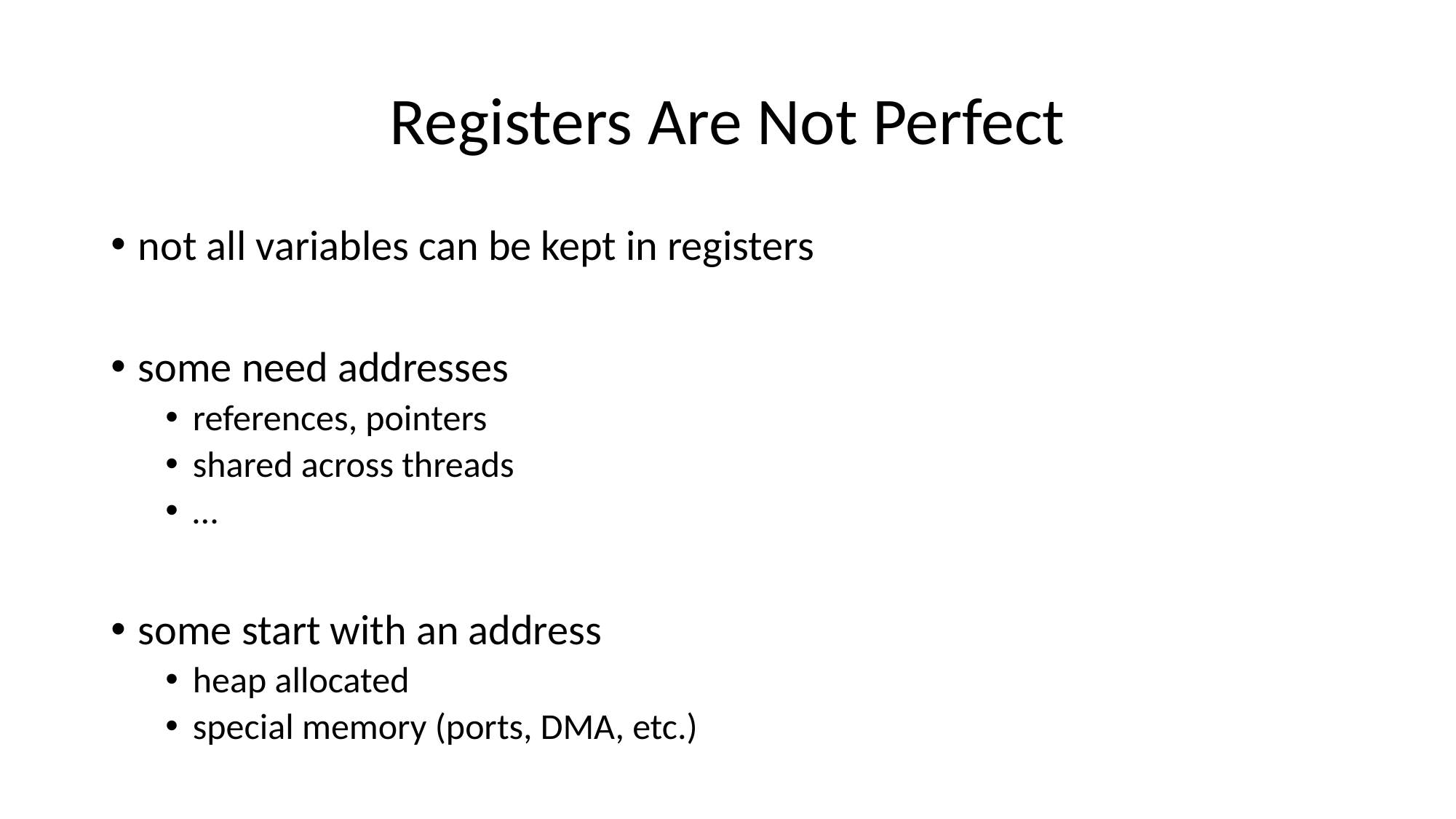

# Registers Are Not Perfect
not all variables can be kept in registers

some need addresses
references, pointers
shared across threads
…

some start with an address
heap allocated
special memory (ports, DMA, etc.)